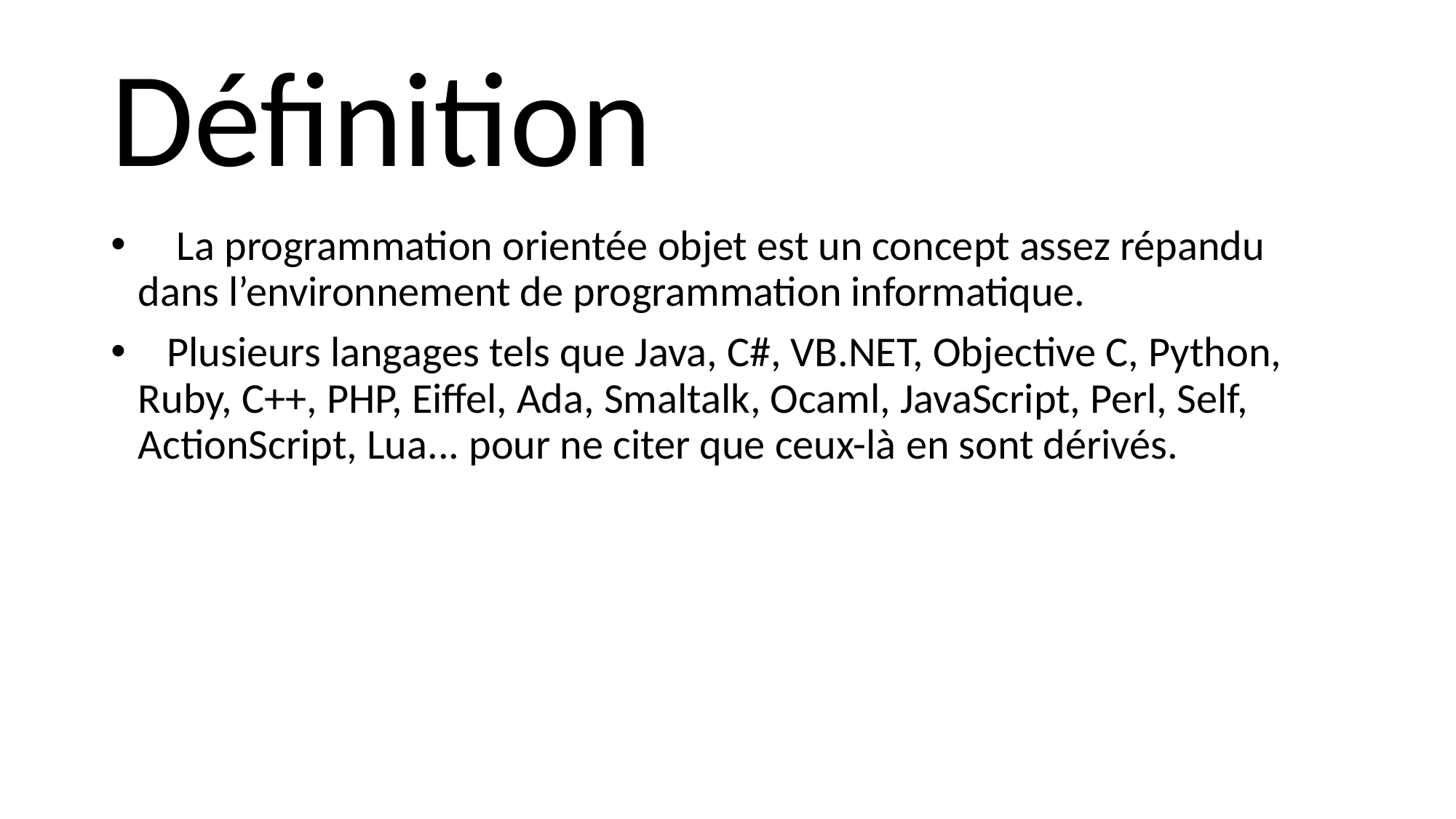

# Définition
    La programmation orientée objet est un concept assez répandu dans l’environnement de programmation informatique.
   Plusieurs langages tels que Java, C#, VB.NET, Objective C, Python, Ruby, C++, PHP, Eiffel, Ada, Smaltalk, Ocaml, JavaScript, Perl, Self, ActionScript, Lua... pour ne citer que ceux-là en sont dérivés.